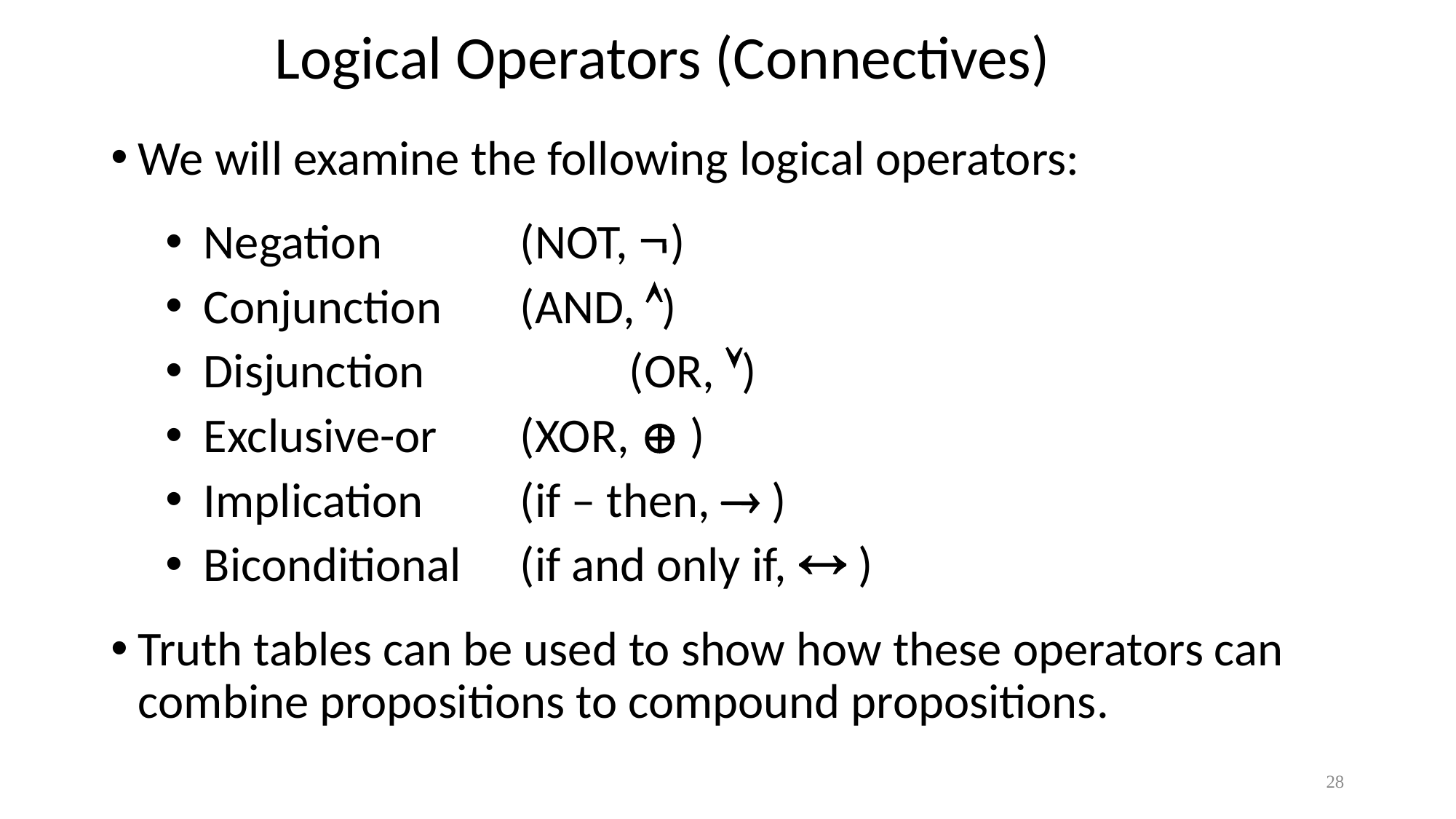

# Logical Operators (Connectives)
We will examine the following logical operators:
 Negation 		(NOT, ¬)
 Conjunction 	(AND, ∧)
 Disjunction 		(OR, ∨)
 Exclusive-or 	(XOR, ⊕ )
 Implication      	(if – then, → )
 Biconditional  	(if and only if, ↔ )
Truth tables can be used to show how these operators can combine propositions to compound propositions.
28